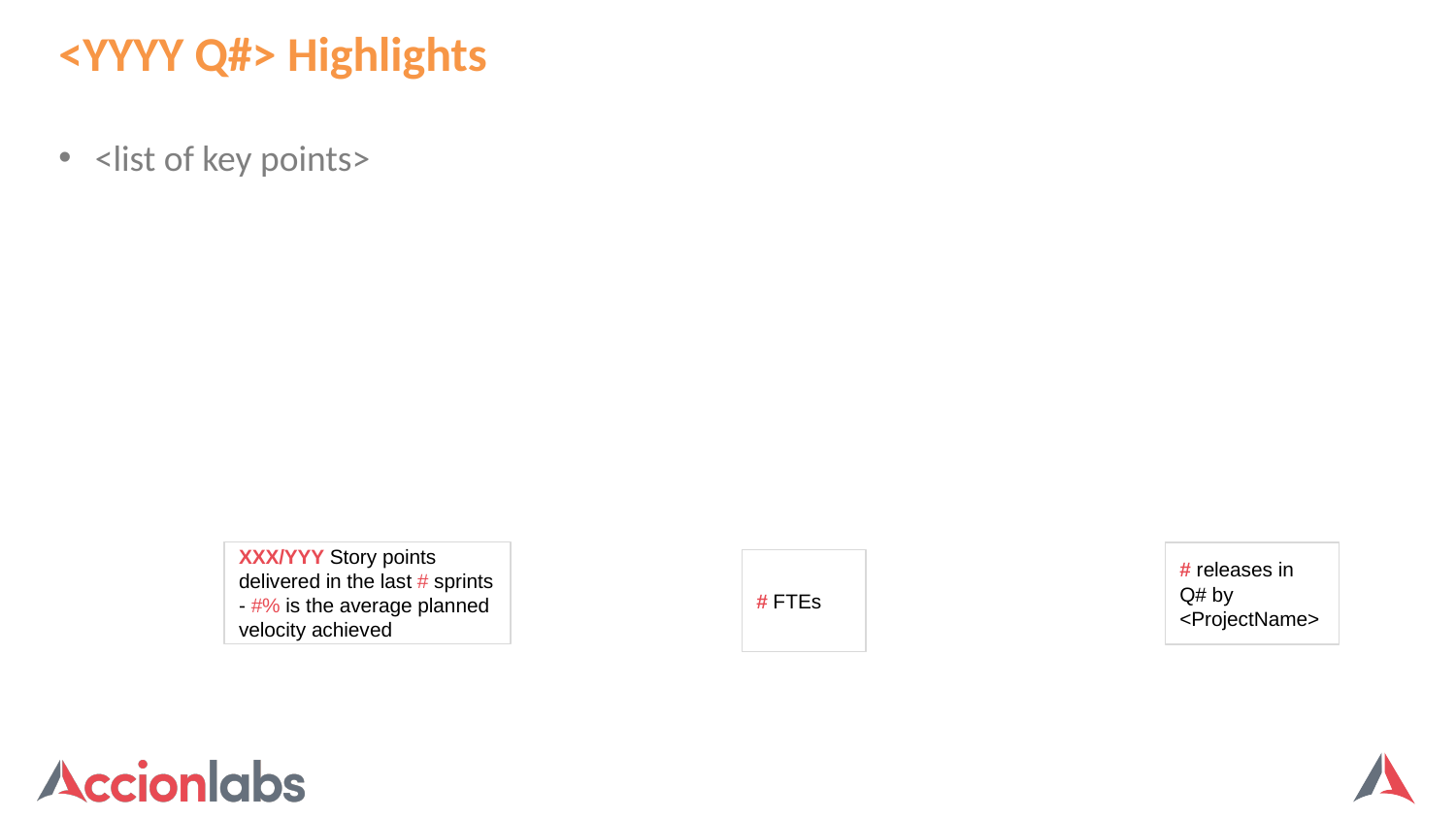

<YYYY Q#> Highlights
<list of key points>

XXX/YYY Story points delivered in the last # sprints - #% is the average planned velocity achieved
# releases in Q# by <ProjectName>
# FTEs